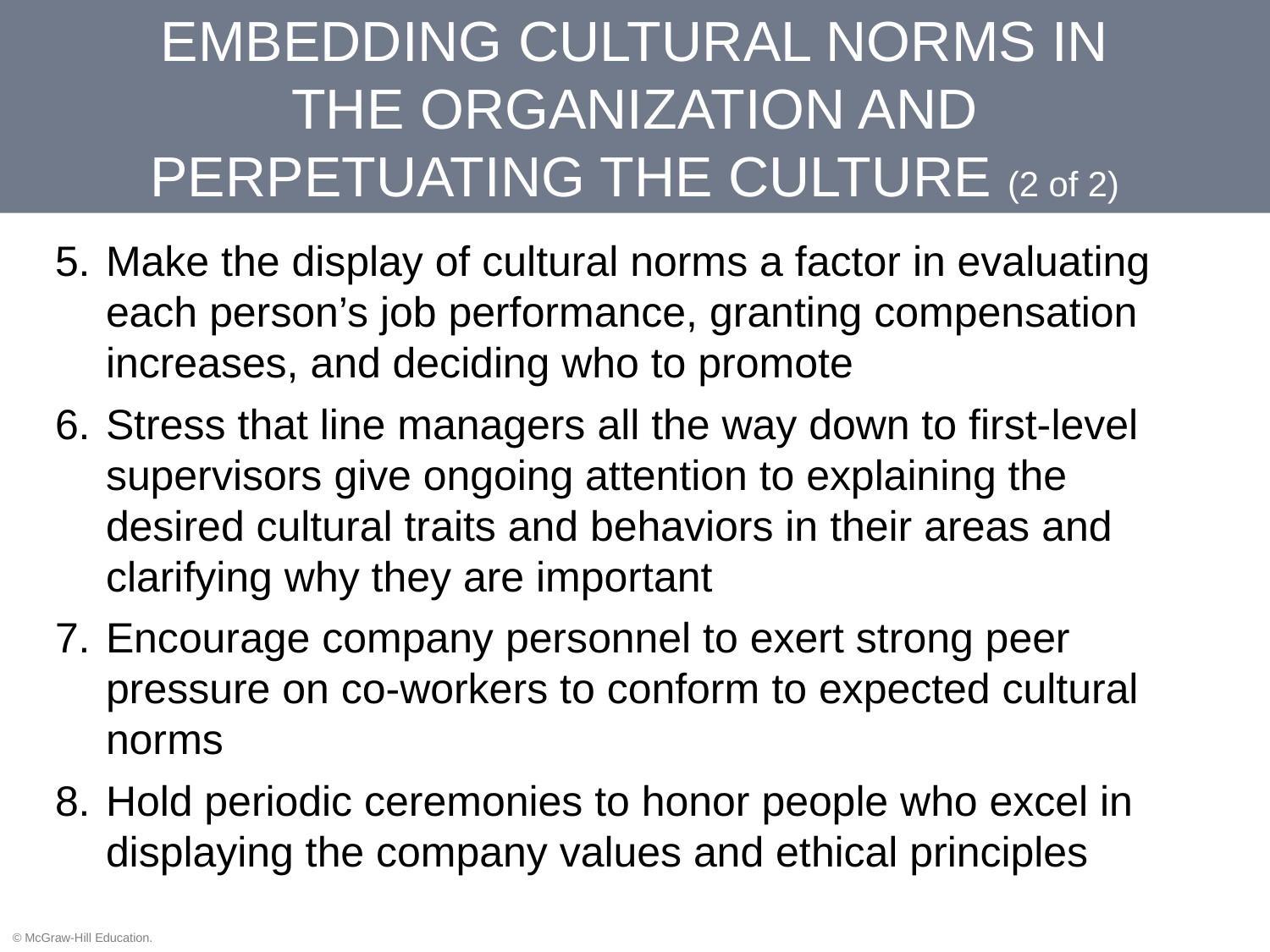

# EMBEDDING CULTURAL NORMS IN THE ORGANIZATION AND PERPETUATING THE CULTURE (2 of 2)
Make the display of cultural norms a factor in evaluating each person’s job performance, granting compensation increases, and deciding who to promote
Stress that line managers all the way down to first-level supervisors give ongoing attention to explaining the desired cultural traits and behaviors in their areas and clarifying why they are important
Encourage company personnel to exert strong peer pressure on co-workers to conform to expected cultural norms
Hold periodic ceremonies to honor people who excel in displaying the company values and ethical principles